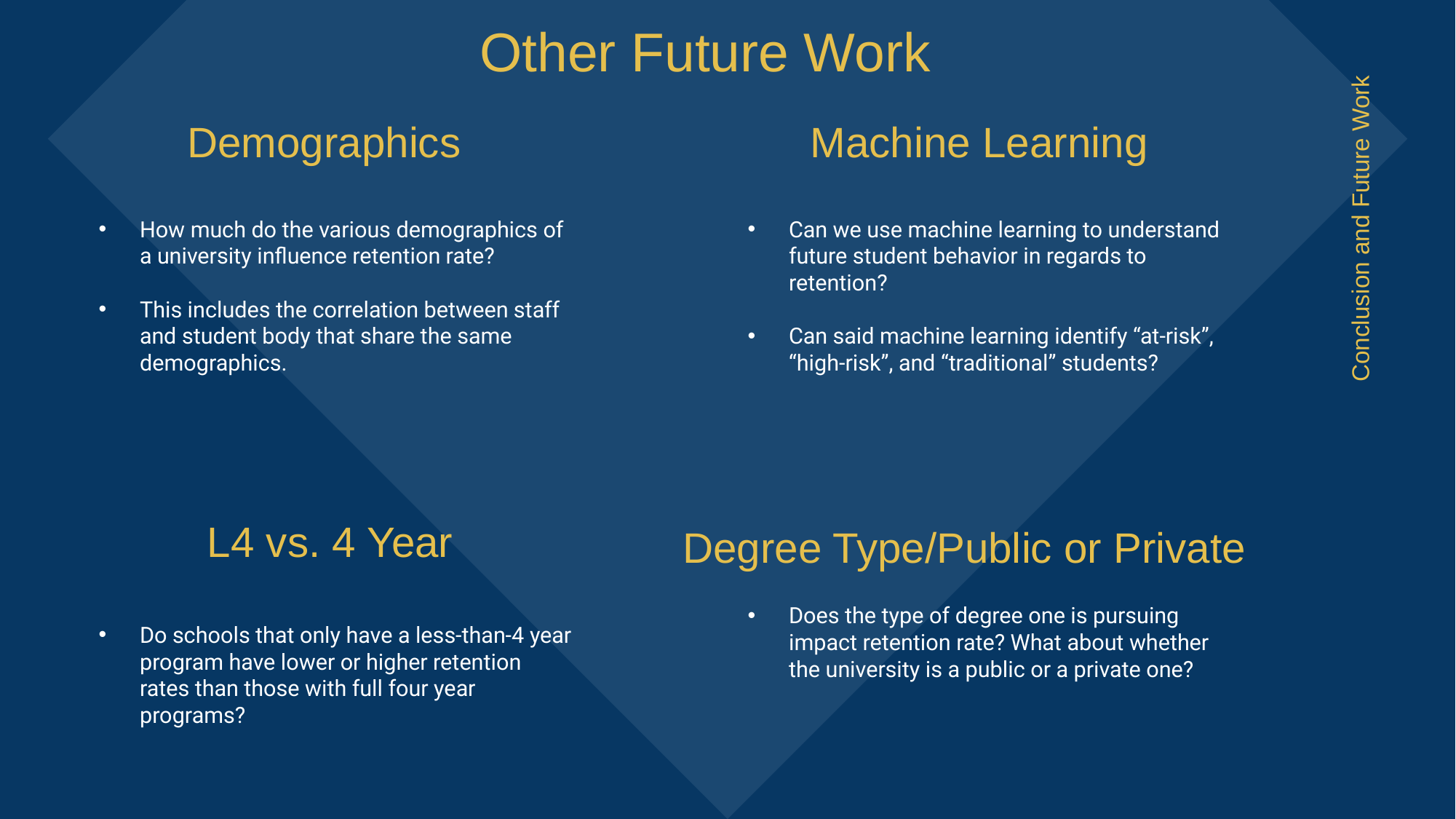

Other Future Work
Demographics
Machine Learning
How much do the various demographics of a university influence retention rate?

This includes the correlation between staff and student body that share the same demographics.
Can we use machine learning to understand future student behavior in regards to retention?

Can said machine learning identify “at-risk”, “high-risk”, and “traditional” students?
Conclusion and Future Work
L4 vs. 4 Year
Degree Type/Public or Private
Does the type of degree one is pursuing impact retention rate? What about whether the university is a public or a private one?
Do schools that only have a less-than-4 year program have lower or higher retention rates than those with full four year programs?